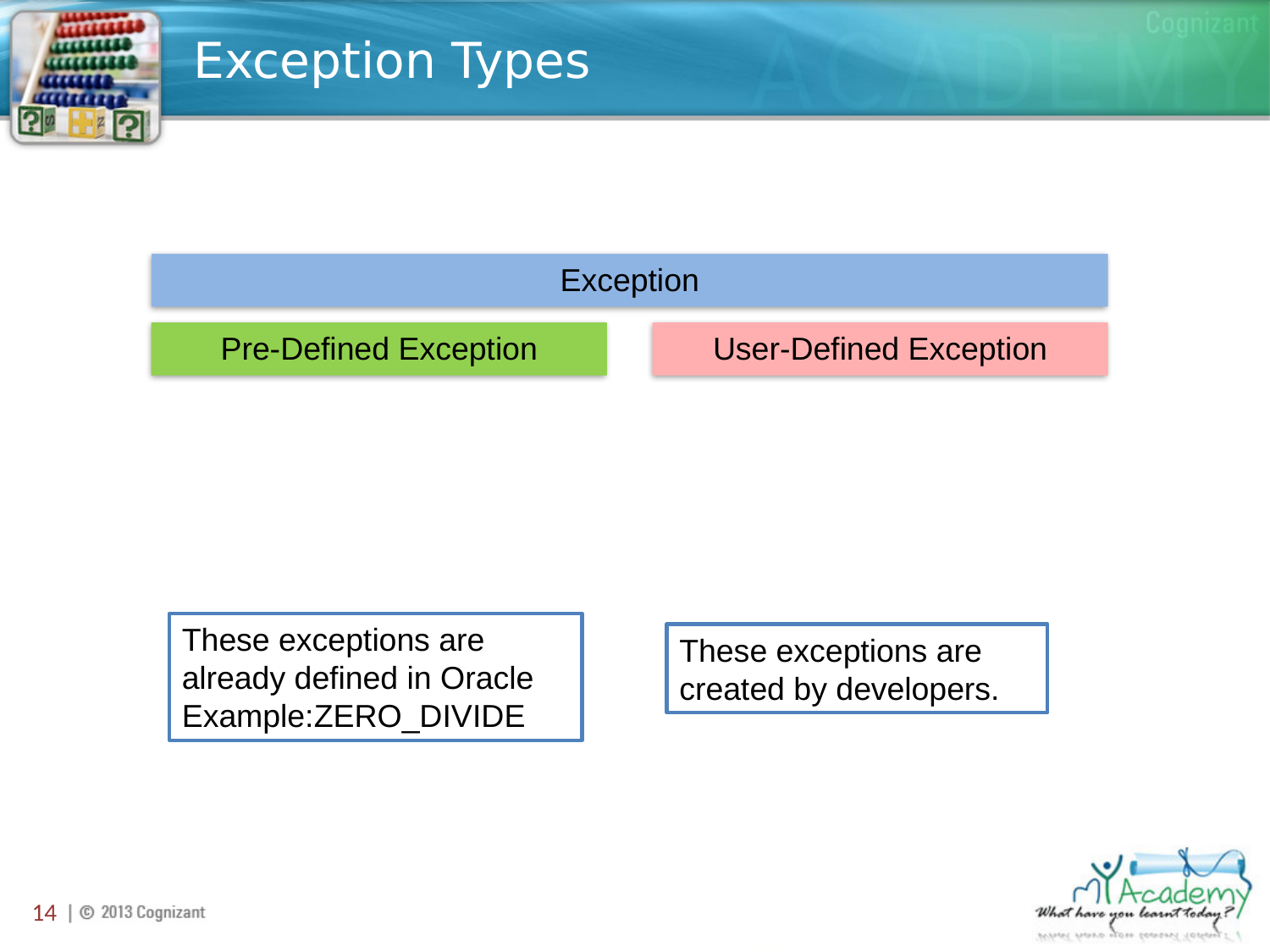

# Exception Types
Exception
Pre-Defined Exception
User-Defined Exception
These exceptions are already defined in Oracle
Example:ZERO_DIVIDE
These exceptions are created by developers.
14